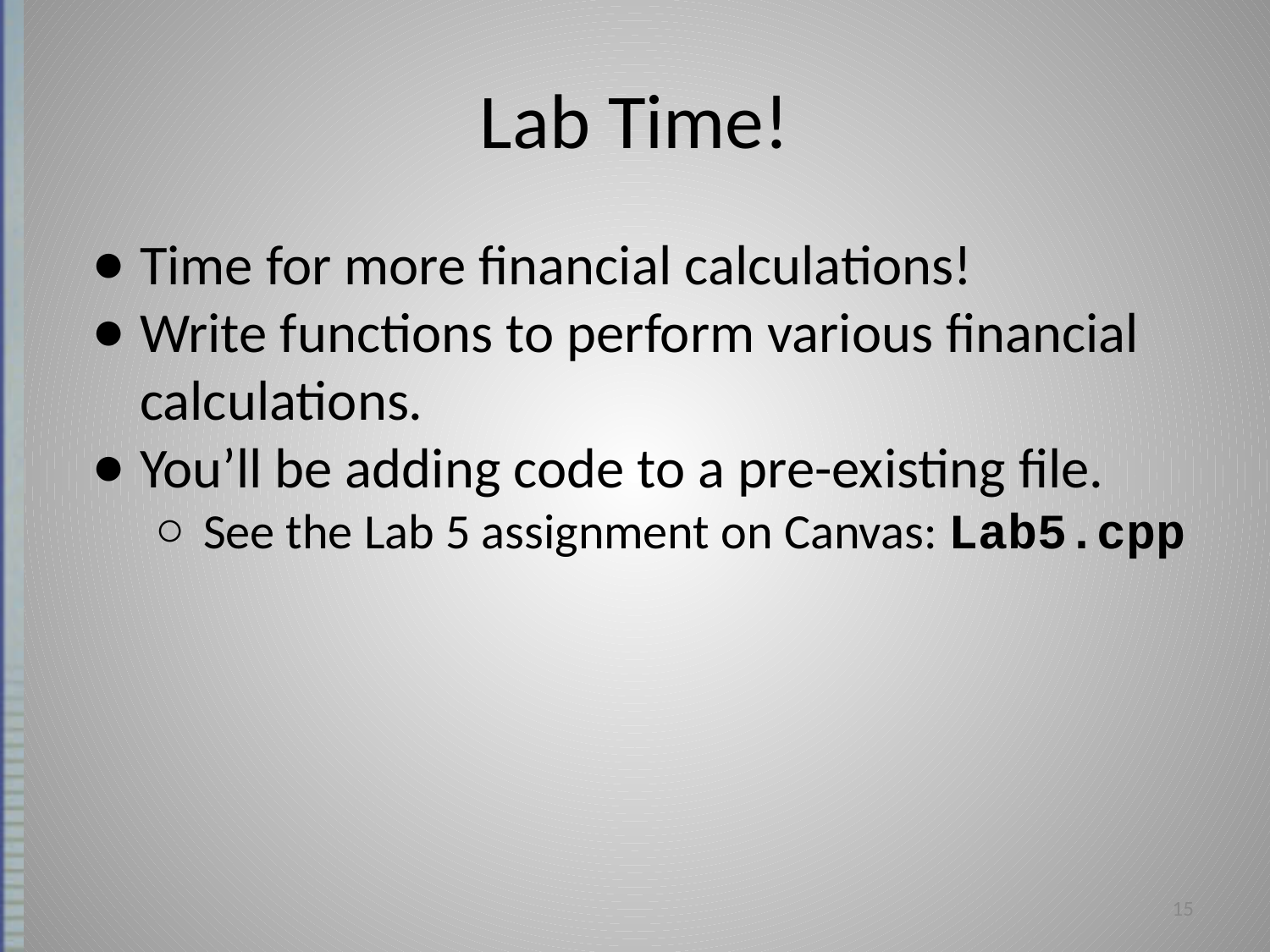

# Lab Time!
Time for more financial calculations!
Write functions to perform various financial calculations.
You’ll be adding code to a pre-existing file.
See the Lab 5 assignment on Canvas: Lab5.cpp
15